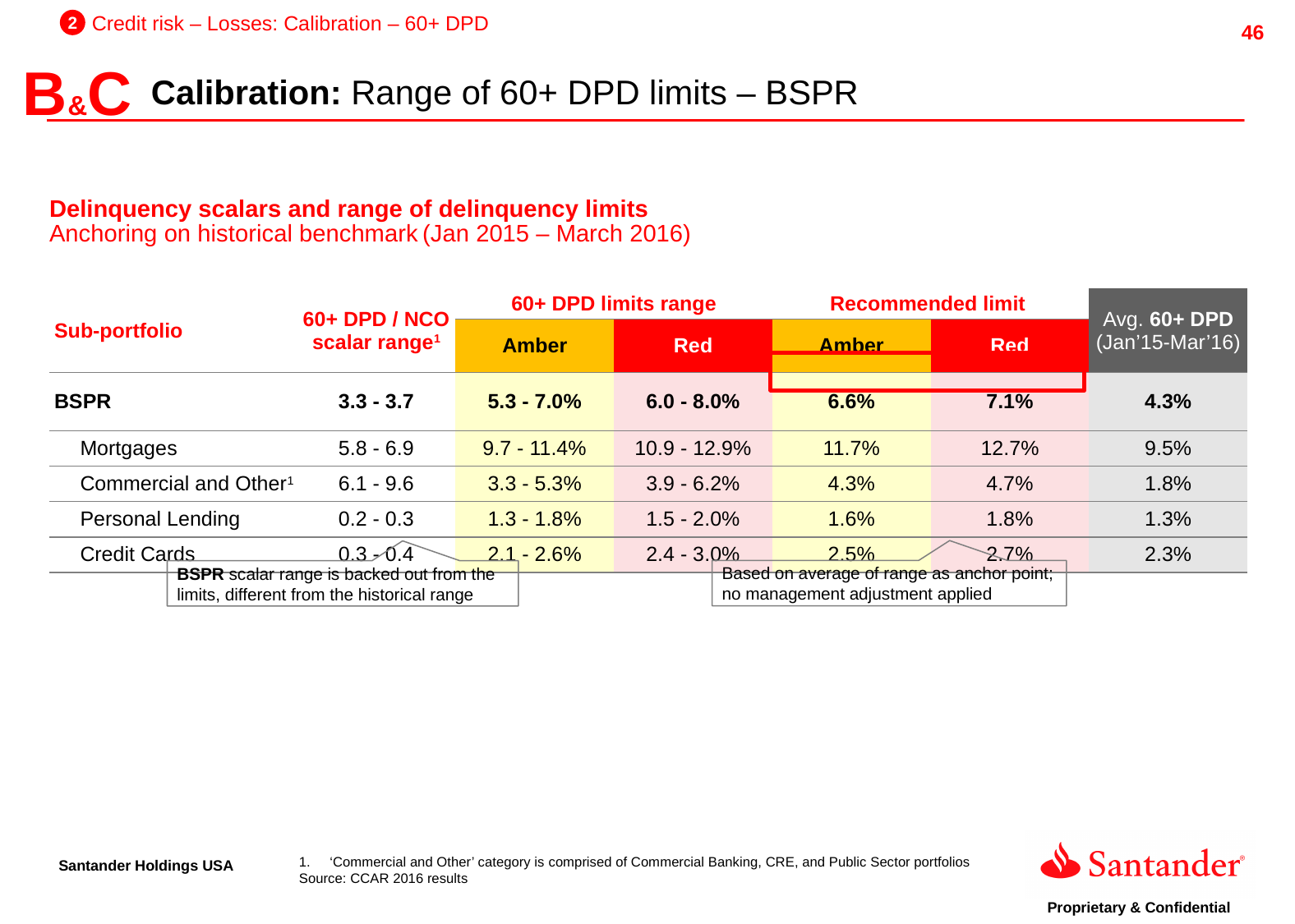

2
Credit risk – Losses: Calibration – 60+ DPD
B&C
Calibration: Range of 60+ DPD limits – BSPR
Delinquency scalars and range of delinquency limits
Anchoring on historical benchmark (Jan 2015 – March 2016)
| Sub-portfolio | 60+ DPD / NCO scalar range1 | 60+ DPD limits range |  | Recommended limit |  | Avg. 60+ DPD (Jan’15-Mar’16) |
| --- | --- | --- | --- | --- | --- | --- |
|  |  | Amber | Red | Amber | Red |  |
| BSPR | 3.3 - 3.7 | 5.3 - 7.0% | 6.0 - 8.0% | 6.6% | 7.1% | 4.3% |
| Mortgages | 5.8 - 6.9 | 9.7 - 11.4% | 10.9 - 12.9% | 11.7% | 12.7% | 9.5% |
| Commercial and Other1 | 6.1 - 9.6 | 3.3 - 5.3% | 3.9 - 6.2% | 4.3% | 4.7% | 1.8% |
| Personal Lending | 0.2 - 0.3 | 1.3 - 1.8% | 1.5 - 2.0% | 1.6% | 1.8% | 1.3% |
| Credit Cards | 0.3 - 0.4 | 2.1 - 2.6% | 2.4 - 3.0% | 2.5% | 2.7% | 2.3% |

Based on average of range as anchor point; no management adjustment applied
BSPR scalar range is backed out from the limits, different from the historical range
‘Commercial and Other’ category is comprised of Commercial Banking, CRE, and Public Sector portfolios
Source: CCAR 2016 results